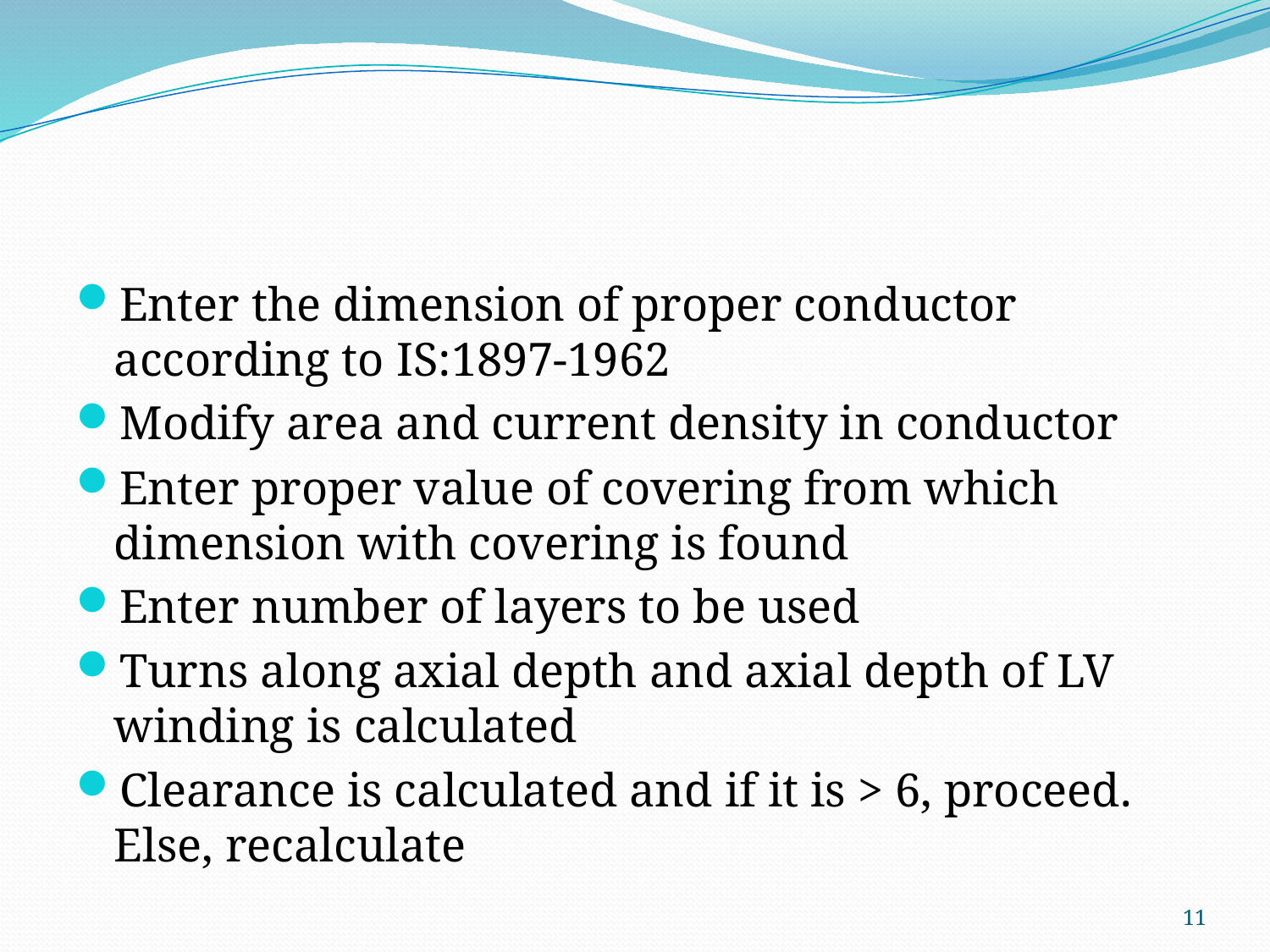

#
Enter the dimension of proper conductor according to IS:1897-1962
Modify area and current density in conductor
Enter proper value of covering from which dimension with covering is found
Enter number of layers to be used
Turns along axial depth and axial depth of LV winding is calculated
Clearance is calculated and if it is > 6, proceed. Else, recalculate
11